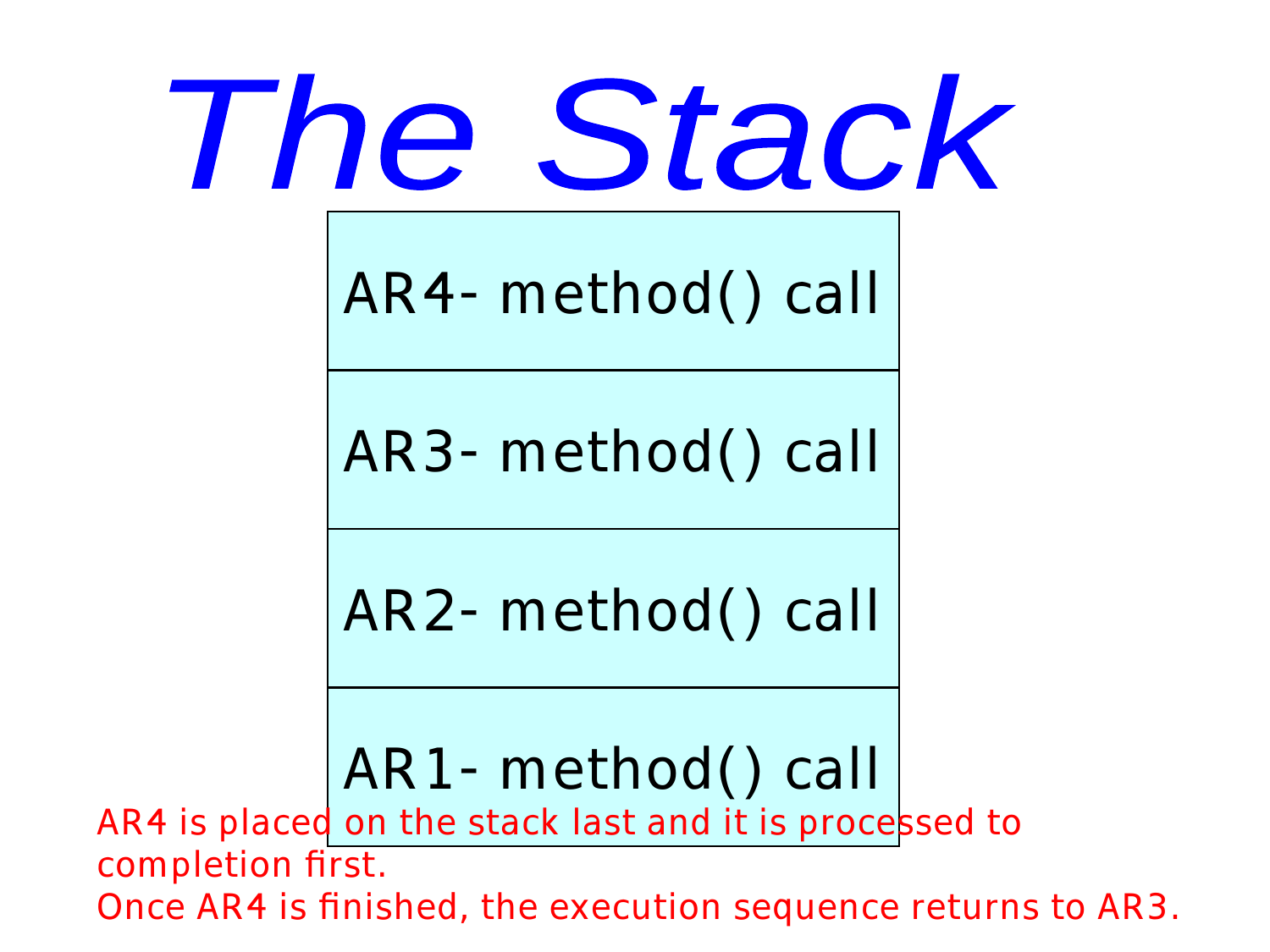

The Stack
AR4- method() call
AR3- method() call
AR2- method() call
AR1- method() call
AR4 is placed on the stack last and it is processed to completion first.
Once AR4 is finished, the execution sequence returns to AR3.